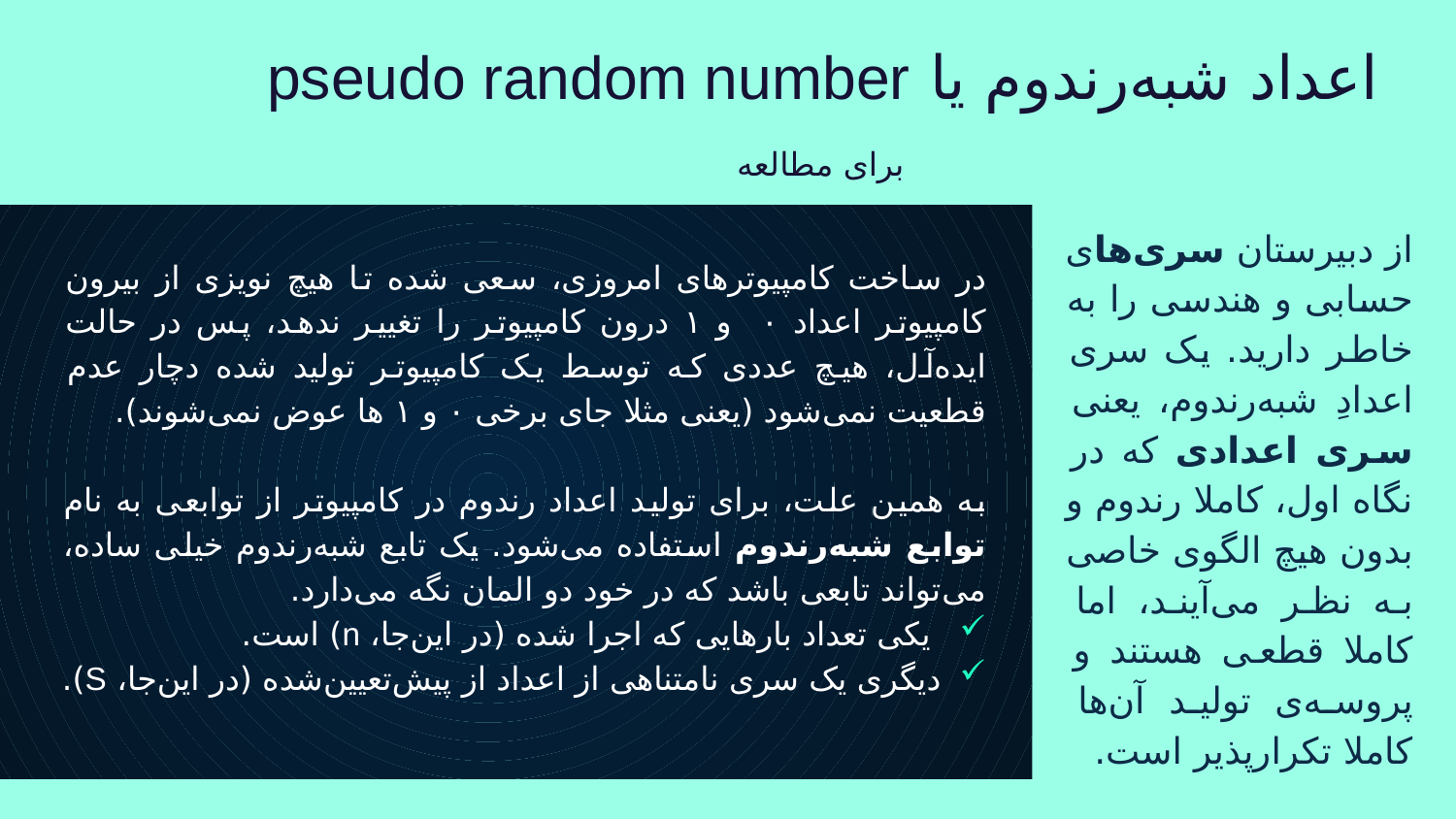

# اعداد شبه‌رندوم یا pseudo random number برای مطالعه
از دبیرستان سری‌های حسابی و هندسی را به خاطر دارید. یک سری اعدادِ شبه‌رندوم، یعنی سری اعدادی که در نگاه اول، کاملا رندوم و بدون هیچ الگوی خاصی به نظر می‌آیند، اما کاملا قطعی هستند و پروسه‌ی تولید آن‌ها کاملا تکرارپذیر است.
در ساخت کامپیوترهای امروزی، سعی شده تا هیچ نویزی از بیرون کامپیوتر اعداد ۰  و ۱ درون کامپیوتر را تغییر ندهد، پس در حالت ایده‌آل، هیچ عددی که توسط یک کامپیوتر تولید شده دچار عدم قطعیت نمی‌شود (یعنی مثلا جای برخی ۰ و ۱ ها عوض نمی‌شوند).

به همین علت، برای تولید اعداد رندوم در کامپیوتر از توابعی به نام توابع شبه‌رندوم استفاده می‌شود. یک تابع شبه‌رندوم خیلی ساده، می‌تواند تابعی باشد که در خود دو المان نگه می‌دارد.
 یکی تعداد بارهایی که اجرا شده (در این‌جا، n) است.
دیگری یک سری نامتناهی از اعداد از پیش‌تعیین‌شده (در این‌جا، S).